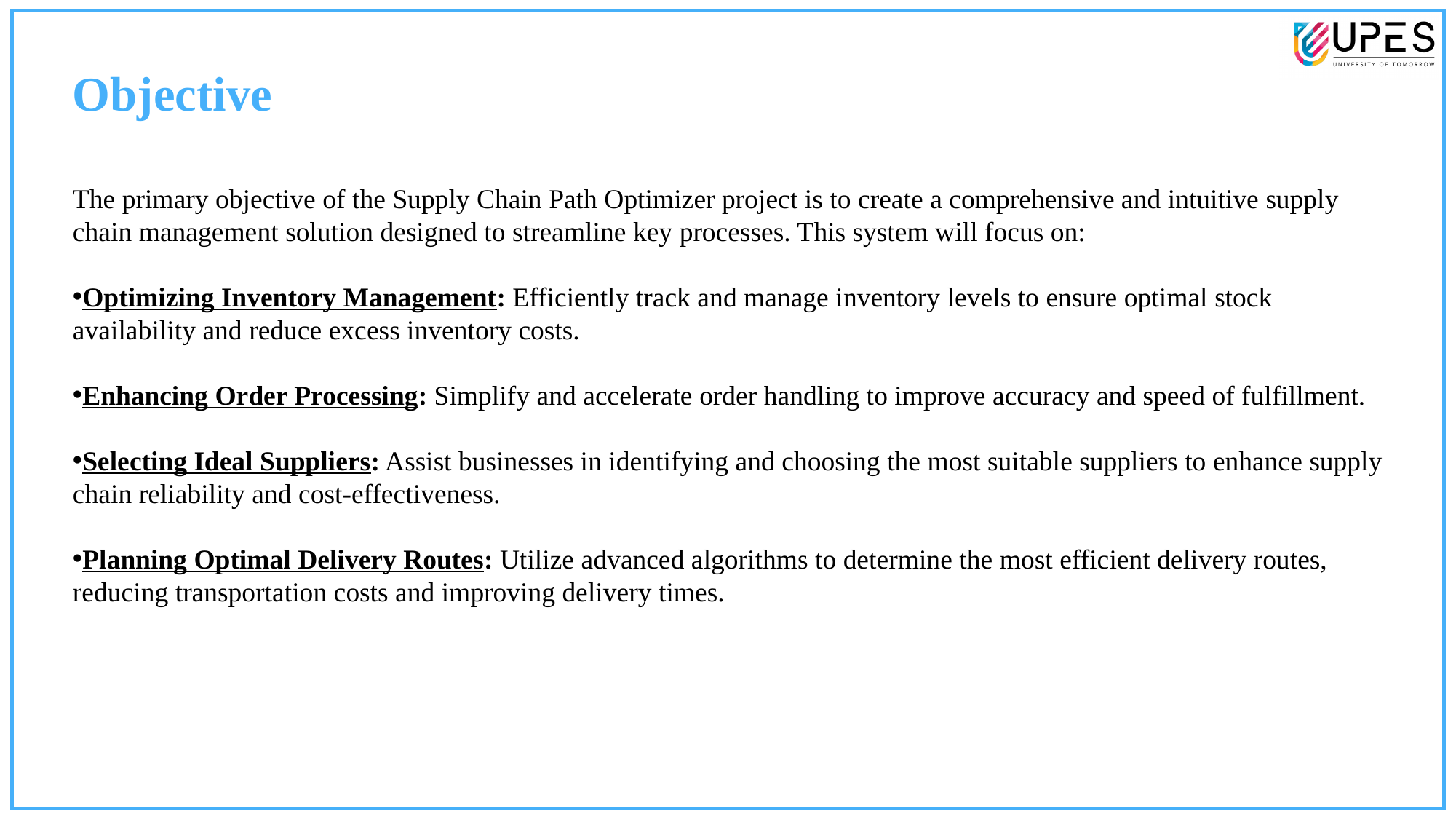

Objective
The primary objective of the Supply Chain Path Optimizer project is to create a comprehensive and intuitive supply chain management solution designed to streamline key processes. This system will focus on:

Optimizing Inventory Management: Efficiently track and manage inventory levels to ensure optimal stock availability and reduce excess inventory costs.

Enhancing Order Processing: Simplify and accelerate order handling to improve accuracy and speed of fulfillment.

Selecting Ideal Suppliers: Assist businesses in identifying and choosing the most suitable suppliers to enhance supply chain reliability and cost-effectiveness.

Planning Optimal Delivery Routes: Utilize advanced algorithms to determine the most efficient delivery routes, reducing transportation costs and improving delivery times.